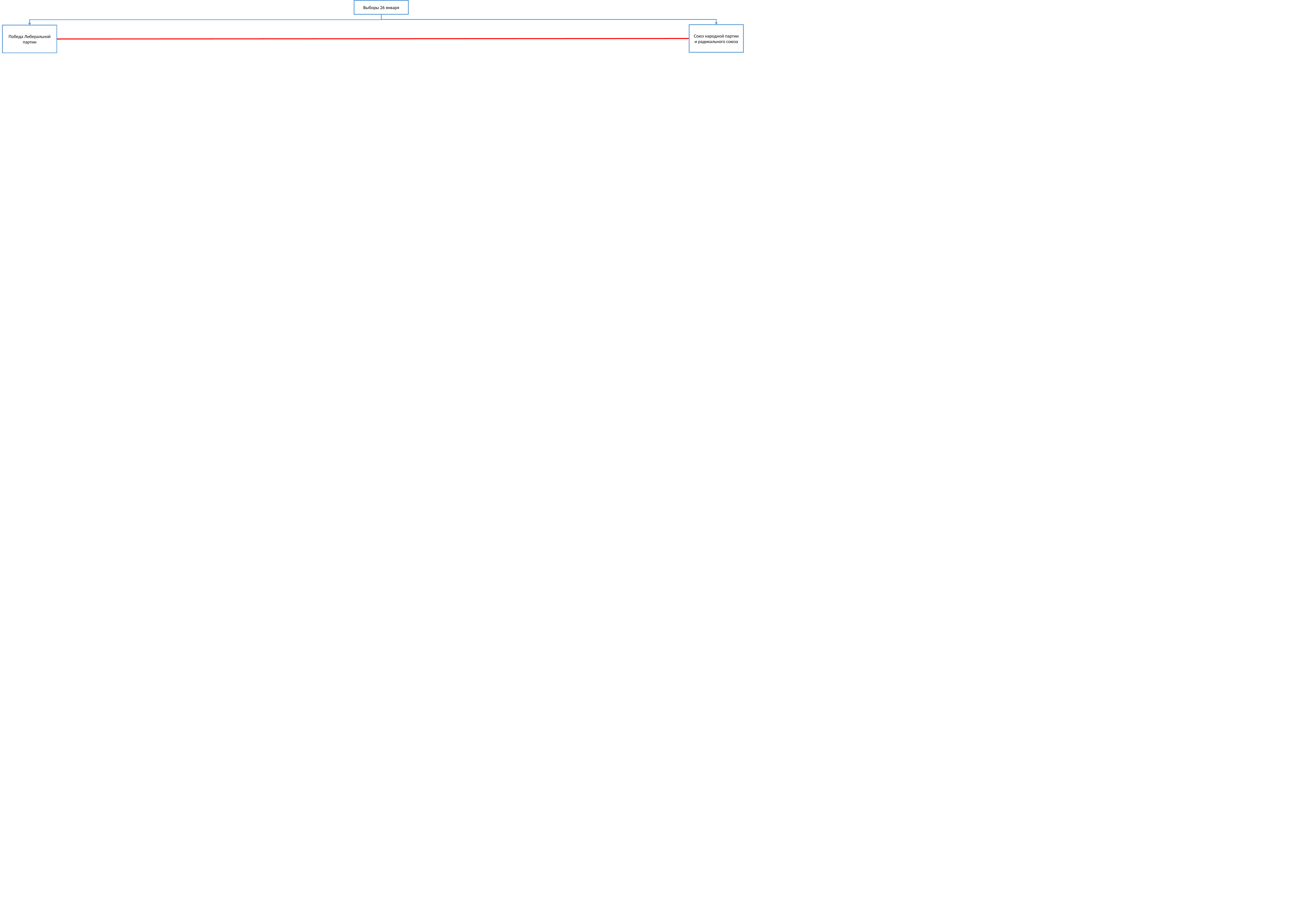

Выборы 26 января
Союз народной партии и радикального союза
Победа Либеральной партии